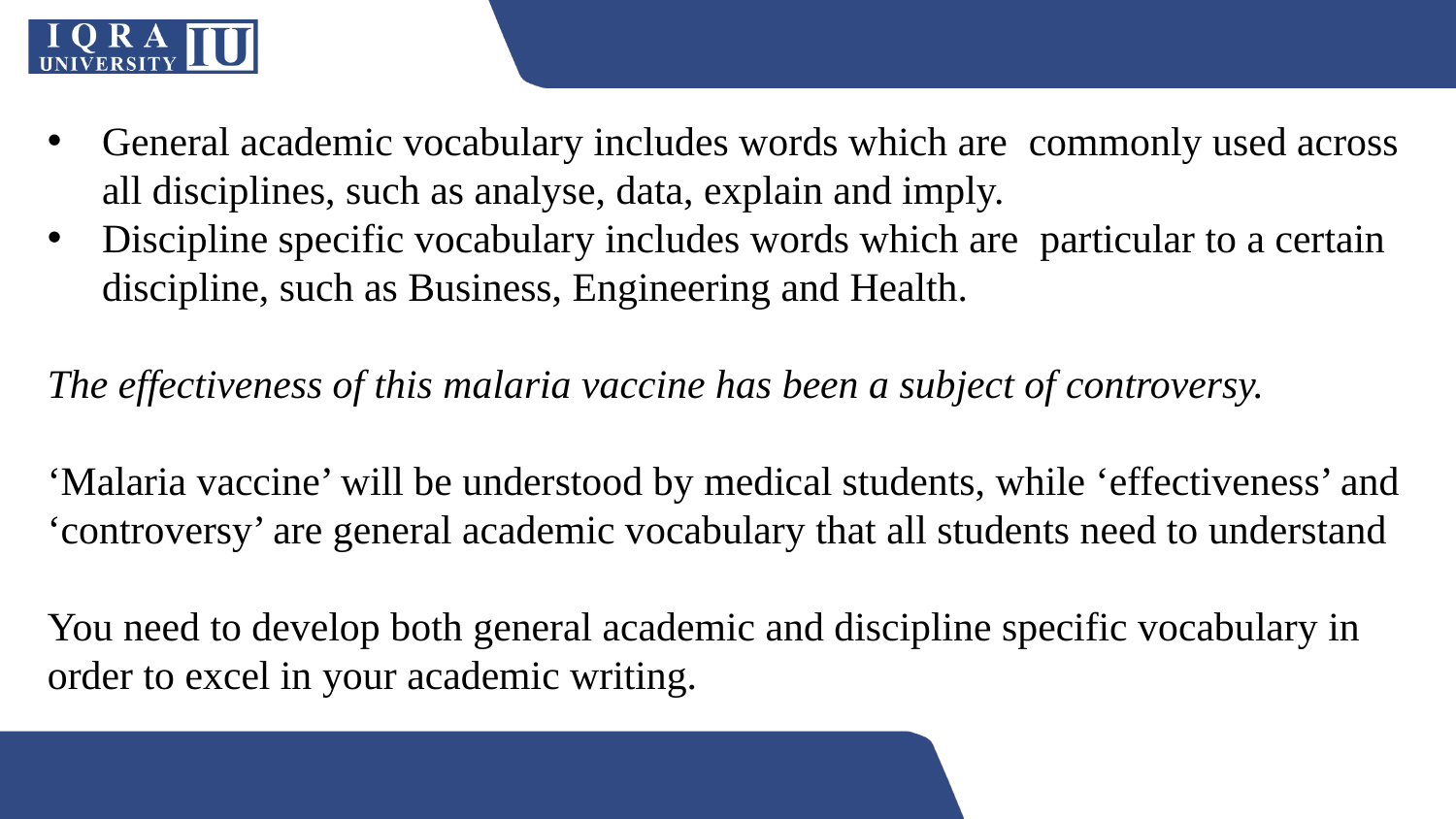

General academic vocabulary includes words which are  commonly used across all disciplines, such as analyse, data, explain and imply.
Discipline specific vocabulary includes words which are  particular to a certain discipline, such as Business, Engineering and Health.

The effectiveness of this malaria vaccine has been a subject of controversy.

‘Malaria vaccine’ will be understood by medical students, while ‘effectiveness’ and ‘controversy’ are general academic vocabulary that all students need to understand

You need to develop both general academic and discipline specific vocabulary in order to excel in your academic writing.